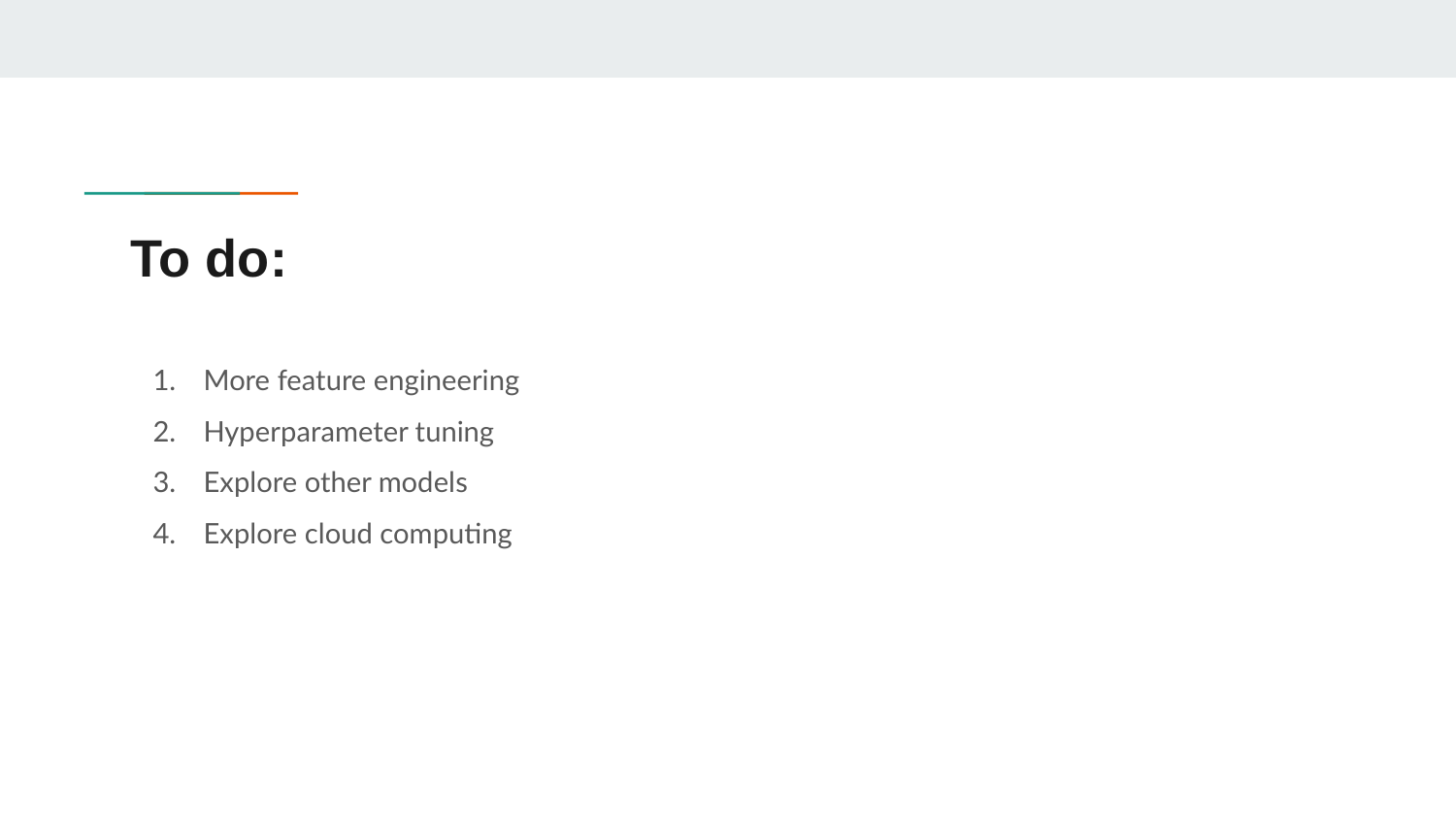

# To do:
More feature engineering
Hyperparameter tuning
Explore other models
Explore cloud computing